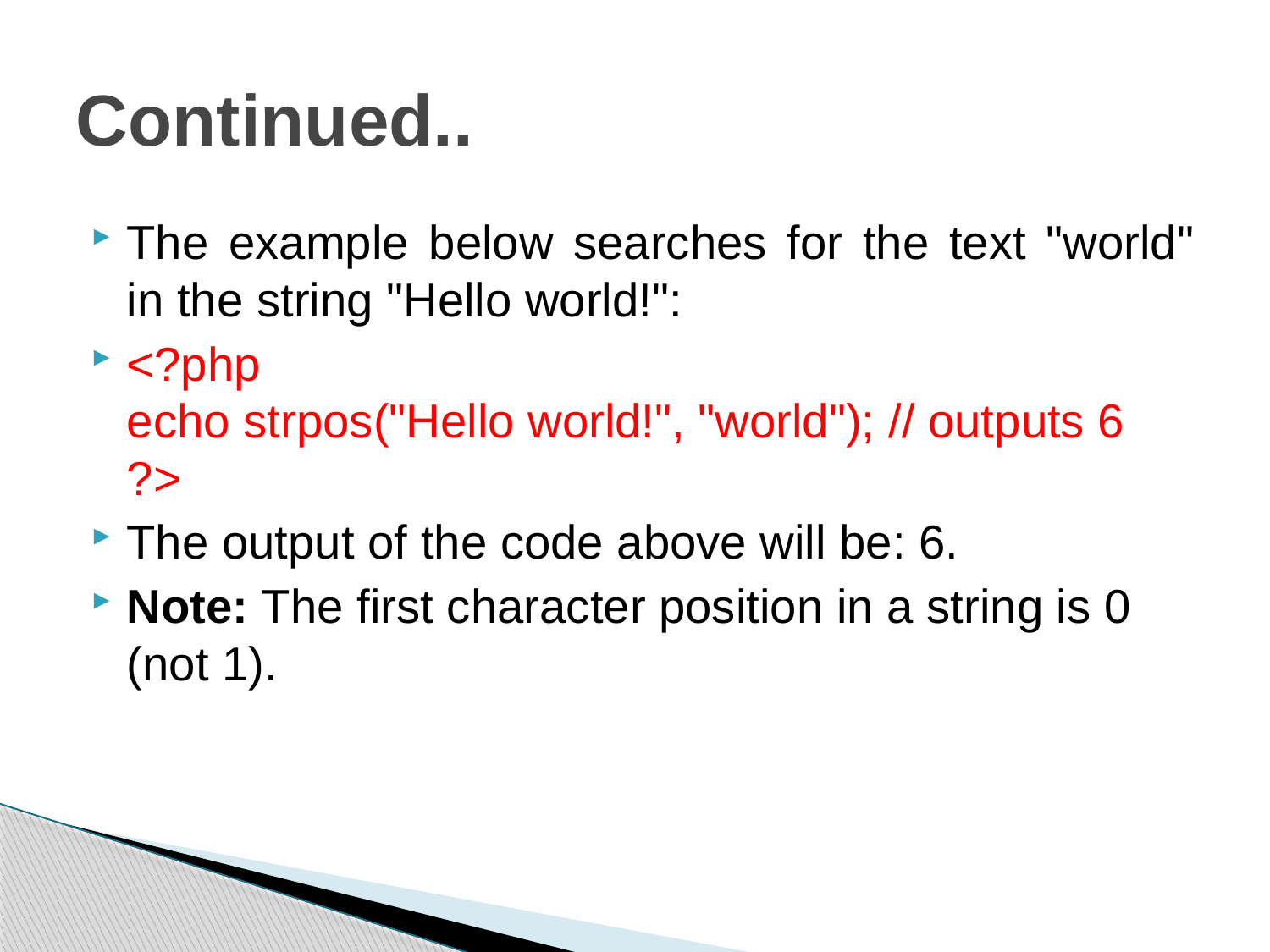

# Continued..
The example below searches for the text "world" in the string "Hello world!":
<?php
echo strpos("Hello world!", "world"); // outputs 6
?>
The output of the code above will be: 6.
Note: The first character position in a string is 0 (not 1).